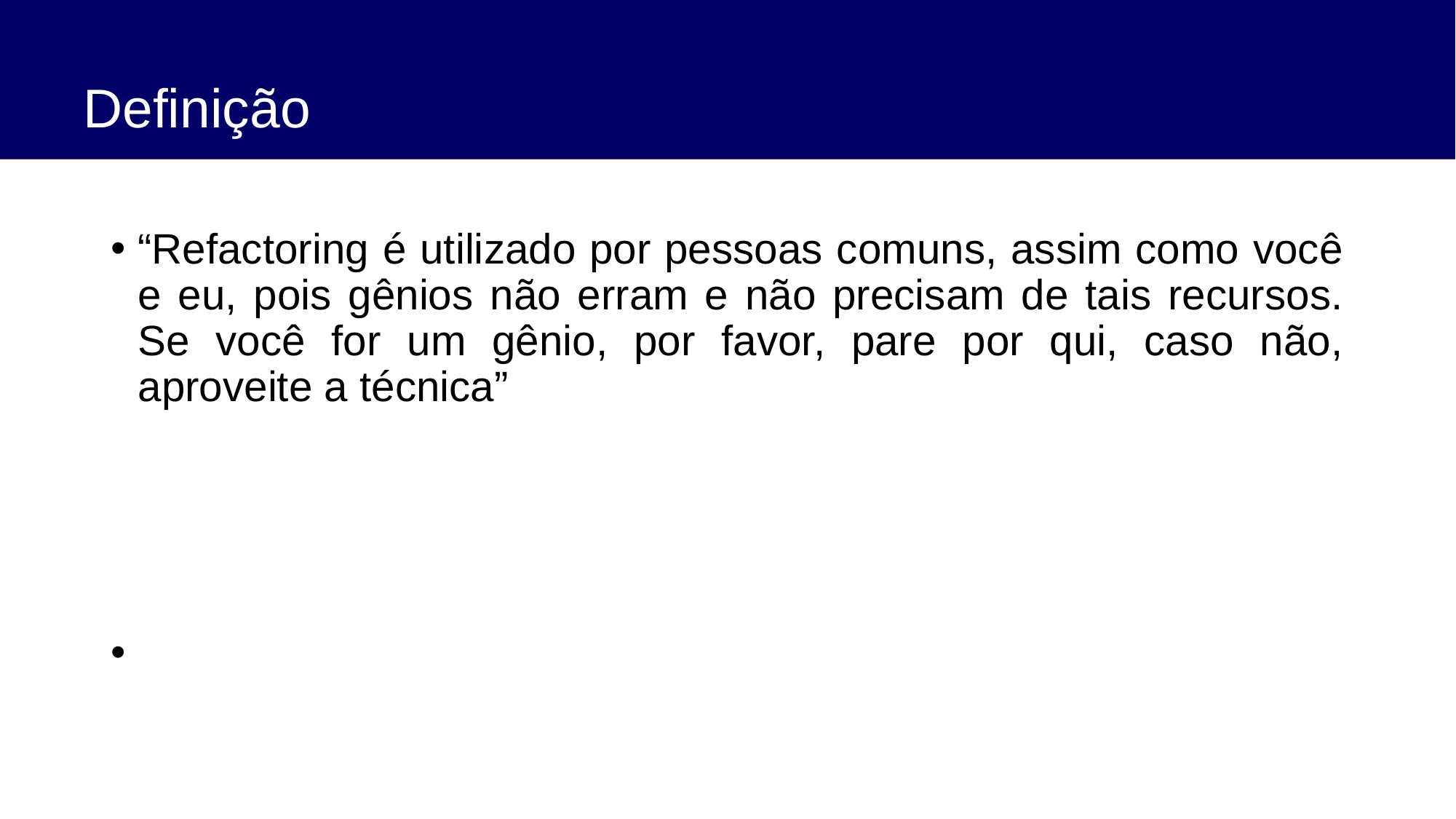

# Definição
“Refactoring é utilizado por pessoas comuns, assim como você e eu, pois gênios não erram e não precisam de tais recursos. Se você for um gênio, por favor, pare por qui, caso não, aproveite a técnica”